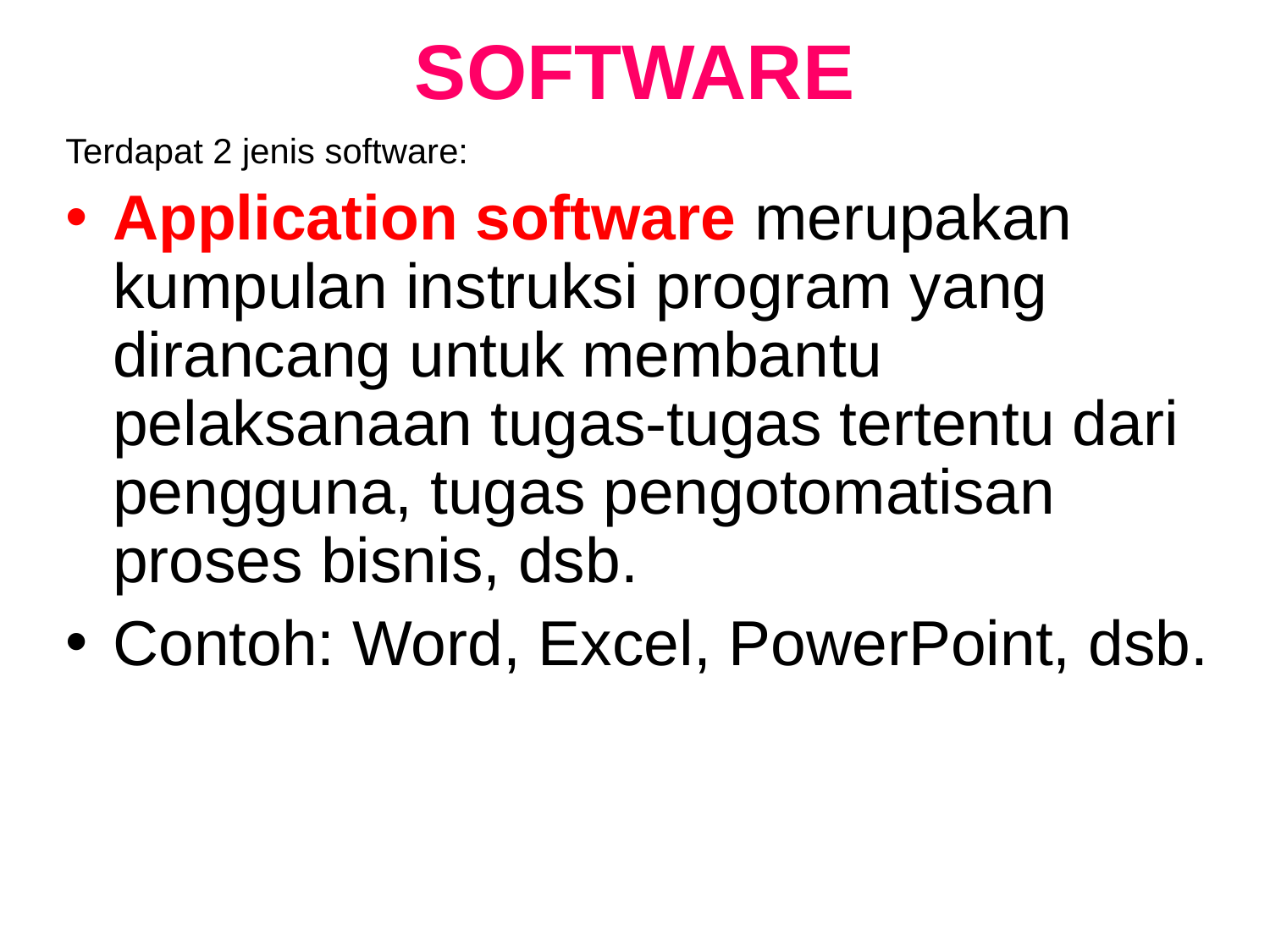

SOFTWARE
Terdapat 2 jenis software:
Application software merupakan kumpulan instruksi program yang dirancang untuk membantu pelaksanaan tugas-tugas tertentu dari pengguna, tugas pengotomatisan proses bisnis, dsb.
Contoh: Word, Excel, PowerPoint, dsb.